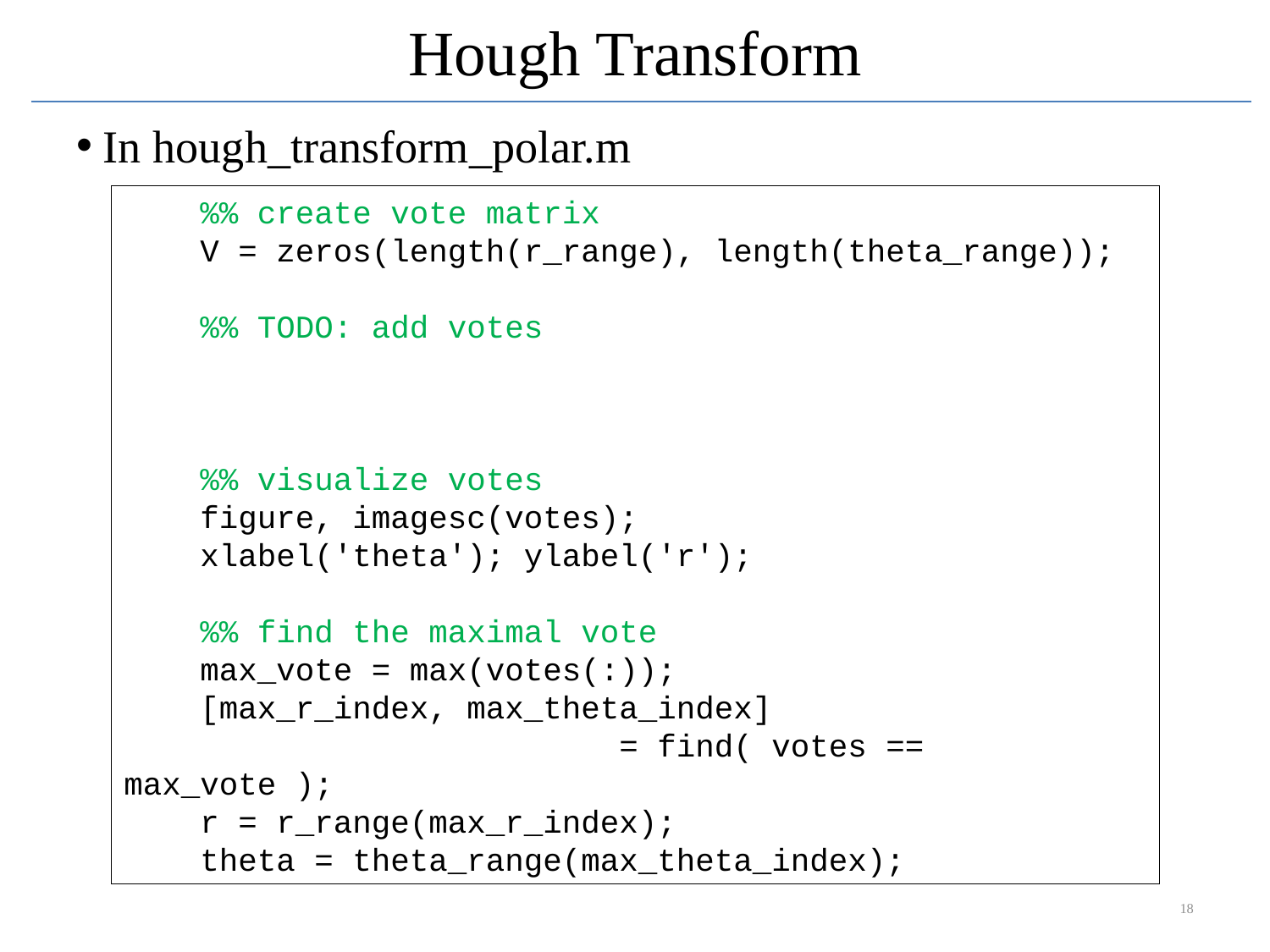

# Hough Transform
In hough_transform_polar.m
    %% create vote matrix
    V = zeros(length(r_range), length(theta_range));

    %% TODO: add votes

    %% visualize votes
    figure, imagesc(votes);
    xlabel('theta'); ylabel('r');

    %% find the maximal vote
    max_vote = max(votes(:));
    [max_r_index, max_theta_index]
                          = find( votes == max_vote );
    r = r_range(max_r_index);
    theta = theta_range(max_theta_index);
18